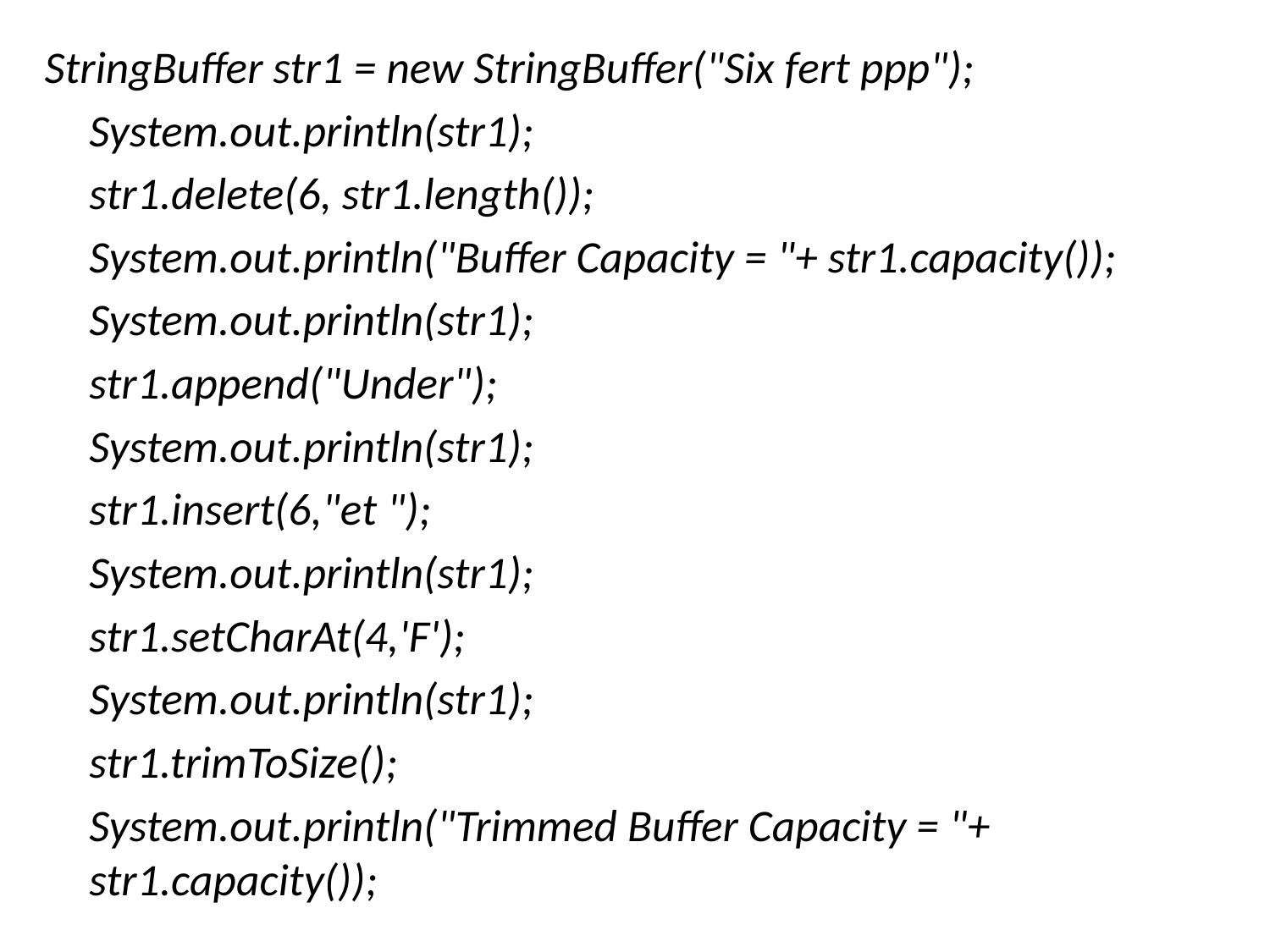

StringBuffer str1 = new StringBuffer("Six fert ppp");
	System.out.println(str1);
	str1.delete(6, str1.length());
	System.out.println("Buffer Capacity = "+ str1.capacity());
	System.out.println(str1);
	str1.append("Under");
	System.out.println(str1);
	str1.insert(6,"et ");
	System.out.println(str1);
	str1.setCharAt(4,'F');
	System.out.println(str1);
	str1.trimToSize();
	System.out.println("Trimmed Buffer Capacity = "+ str1.capacity());